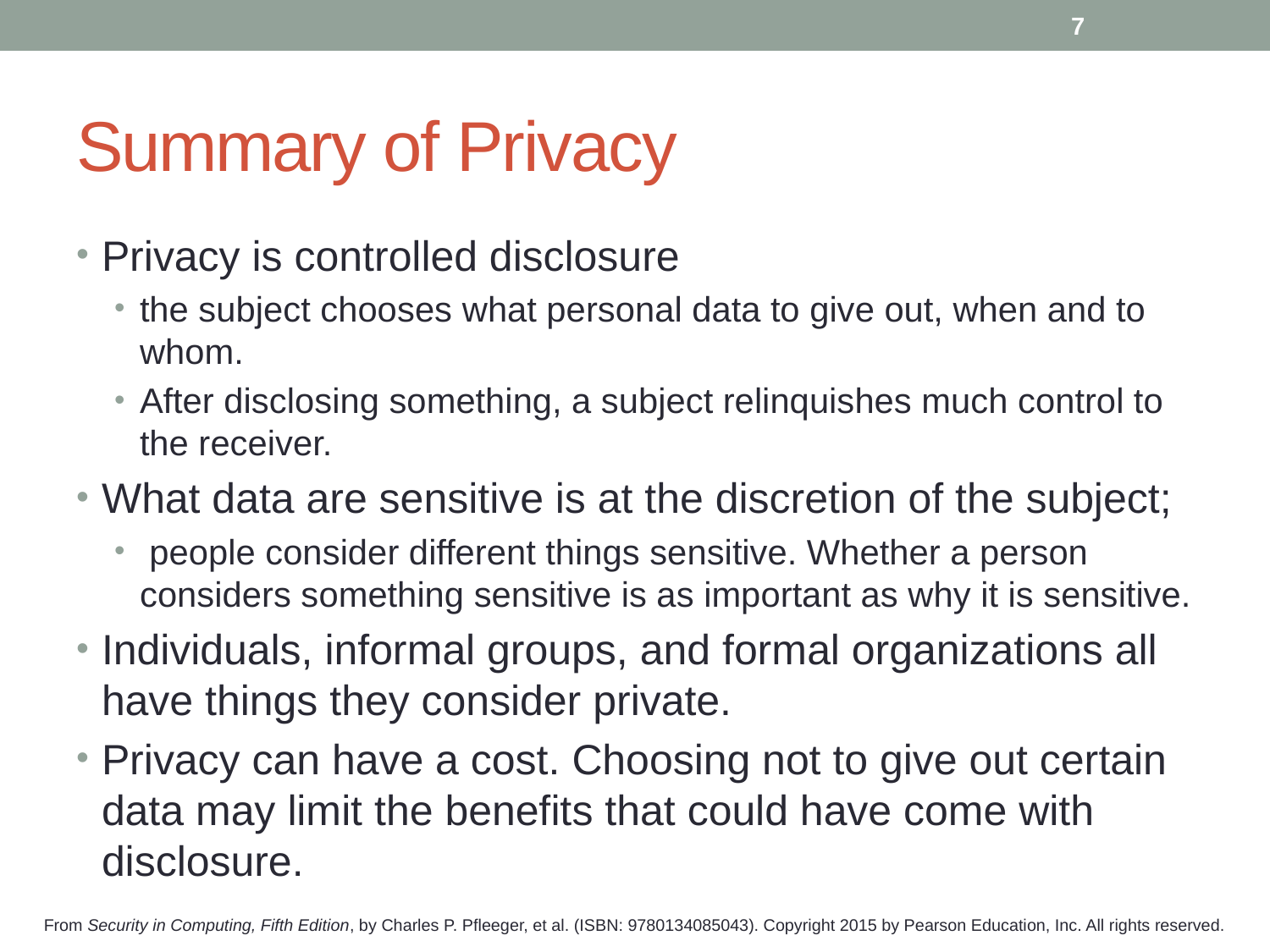

7
# Summary of Privacy
Privacy is controlled disclosure
the subject chooses what personal data to give out, when and to whom.
After disclosing something, a subject relinquishes much control to the receiver.
What data are sensitive is at the discretion of the subject;
 people consider different things sensitive. Whether a person considers something sensitive is as important as why it is sensitive.
Individuals, informal groups, and formal organizations all have things they consider private.
Privacy can have a cost. Choosing not to give out certain data may limit the benefits that could have come with disclosure.